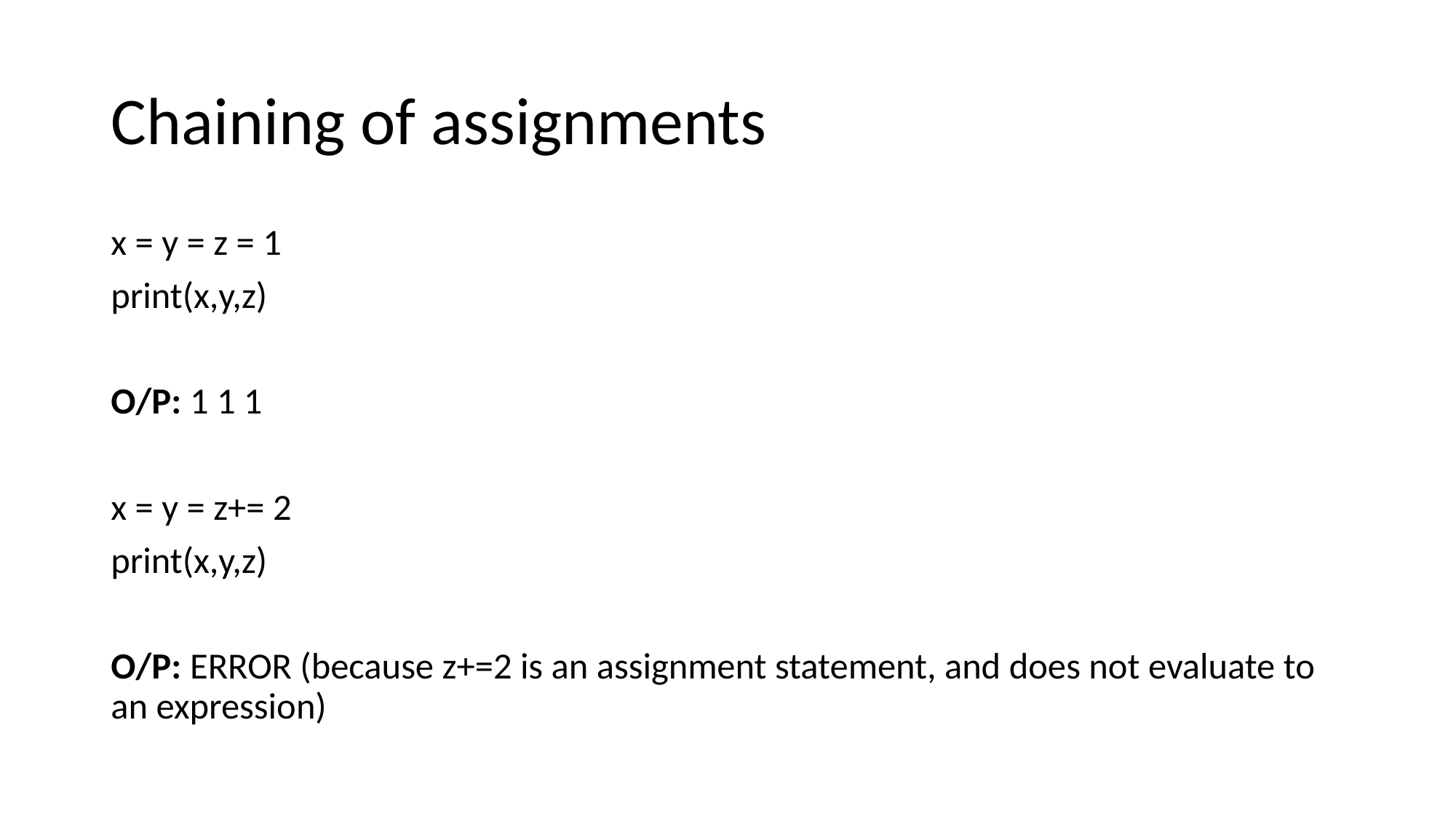

# Chaining of assignments
x = y = z = 1
print(x,y,z)

O/P: 1 1 1

x = y = z+= 2
print(x,y,z)

O/P: ERROR (because z+=2 is an assignment statement, and does not evaluate to an expression)